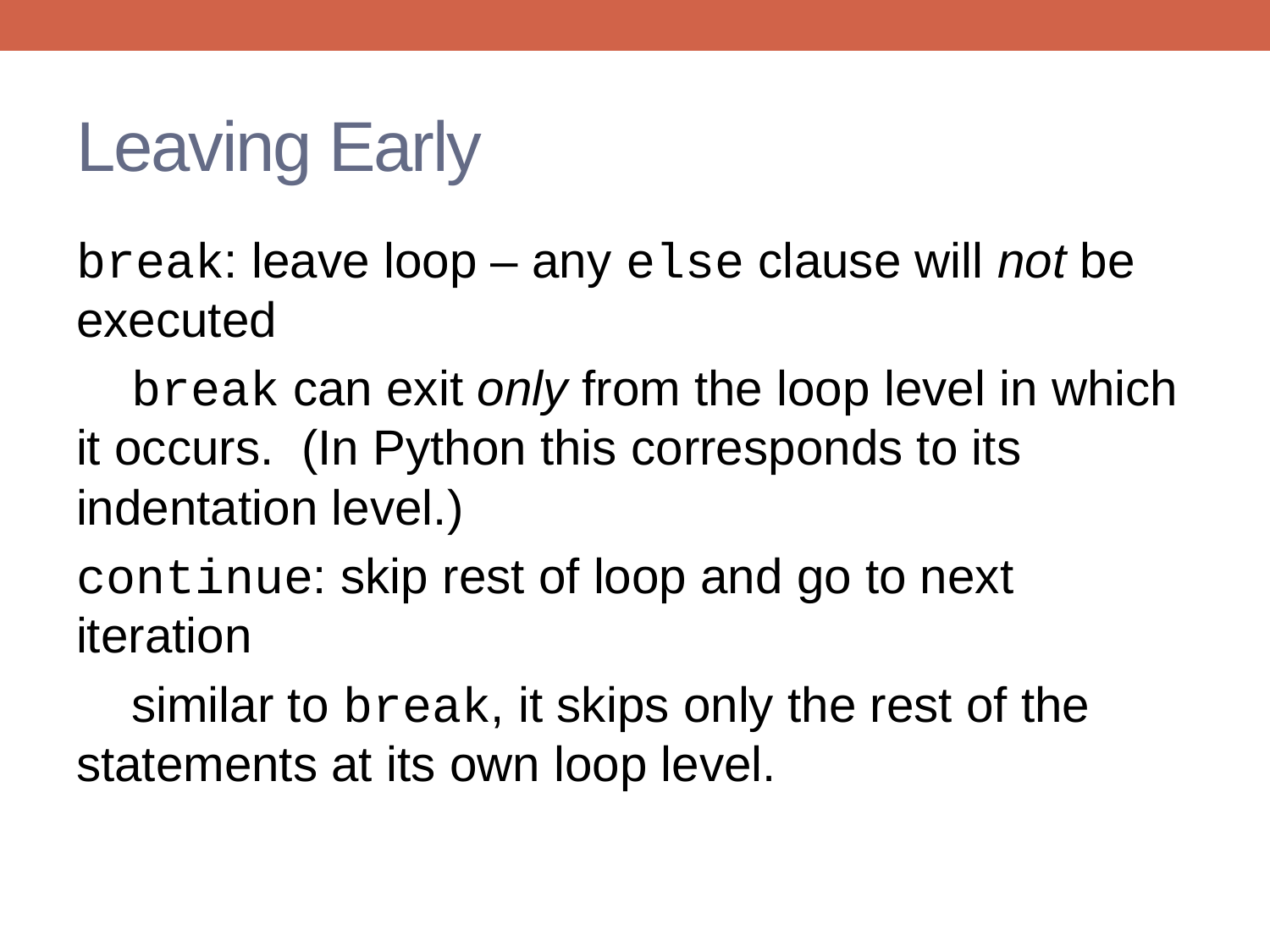

# Leaving Early
break: leave loop – any else clause will not be executed
    break can exit only from the loop level in which it occurs.  (In Python this corresponds to its indentation level.)
continue: skip rest of loop and go to next iteration
    similar to break, it skips only the rest of the statements at its own loop level.